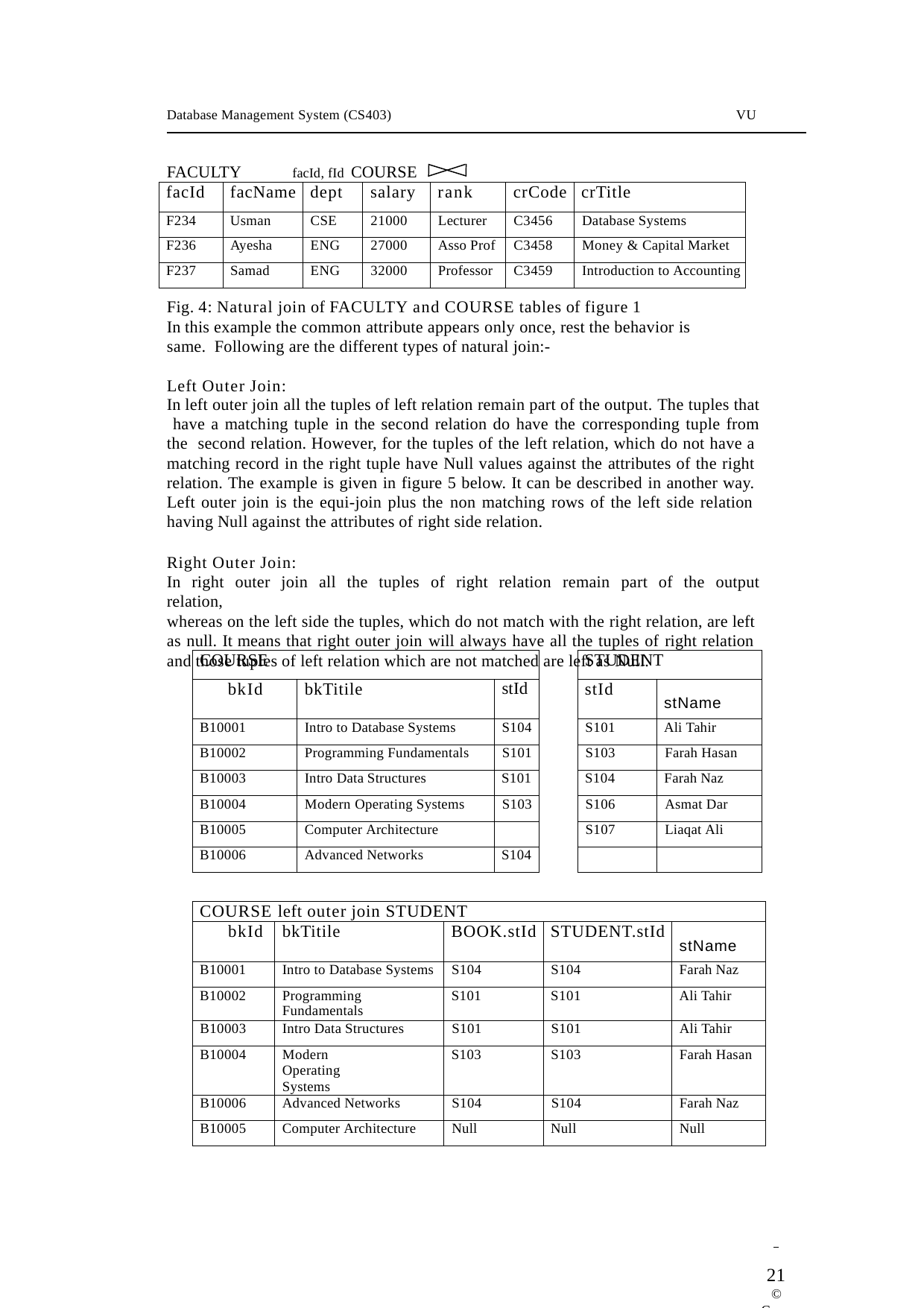

Database Management System (CS403)
VU

FACULTY
facId, fId COURSE

| facId | facName | dept | salary | rank | crCode | crTitle |
| --- | --- | --- | --- | --- | --- | --- |
| F234 | Usman | CSE | 21000 | Lecturer | C3456 | Database Systems |
| F236 | Ayesha | ENG | 27000 | Asso Prof | C3458 | Money & Capital Market |
| F237 | Samad | ENG | 32000 | Professor | C3459 | Introduction to Accounting |
Fig. 4: Natural join of FACULTY and COURSE tables of figure 1
In this example the common attribute appears only once, rest the behavior is same.  Following are the different types of natural join:-

Left Outer Join:
In left outer join all the tuples of left relation remain part of the output. The tuples that  have a matching tuple in the second relation do have the corresponding tuple from the  second relation. However, for the tuples of the left relation, which do not have a  matching record in the right tuple have Null values against the attributes of the right  relation. The example is given in figure 5 below. It can be described in another way.  Left outer join is the equi-join plus the non matching rows of the left side relation  having Null against the attributes of right side relation.

Right Outer Join:
In right outer join all the tuples of right relation remain part of the output relation,
whereas on the left side the tuples, which do not match with the right relation, are left  as null. It means that right outer join will always have all the tuples of right relation  and those tuples of left relation which are not matched are left as Null.
| COURSE |  |  |
| --- | --- | --- |
| bkId | bkTitile | stId |
| B10001 | Intro to Database Systems | S104 |
| B10002 | Programming Fundamentals | S101 |
| B10003 | Intro Data Structures | S101 |
| B10004 | Modern Operating Systems | S103 |
| B10005 | Computer Architecture |  |
| B10006 | Advanced Networks | S104 |
| STUDENT |  |
| --- | --- |
| stId | stName |
| S101 | Ali Tahir |
| S103 | Farah Hasan |
| S104 | Farah Naz |
| S106 | Asmat Dar |
| S107 | Liaqat Ali |
|  |  |
| COURSE left outer join STUDENT |  |  |  |  |
| --- | --- | --- | --- | --- |
| bkId | bkTitile | BOOK.stId | STUDENT.stId | stName |
| B10001 | Intro to Database Systems | S104 | S104 | Farah Naz |
| B10002 | Programming Fundamentals | S101 | S101 | Ali Tahir |
| B10003 | Intro Data Structures | S101 | S101 | Ali Tahir |
| B10004 | Modern Operating Systems | S103 | S103 | Farah Hasan |
| B10006 | Advanced Networks | S104 | S104 | Farah Naz |
| B10005 | Computer Architecture | Null | Null | Null |
 	21
© Copyright Virtual University of Pakistan